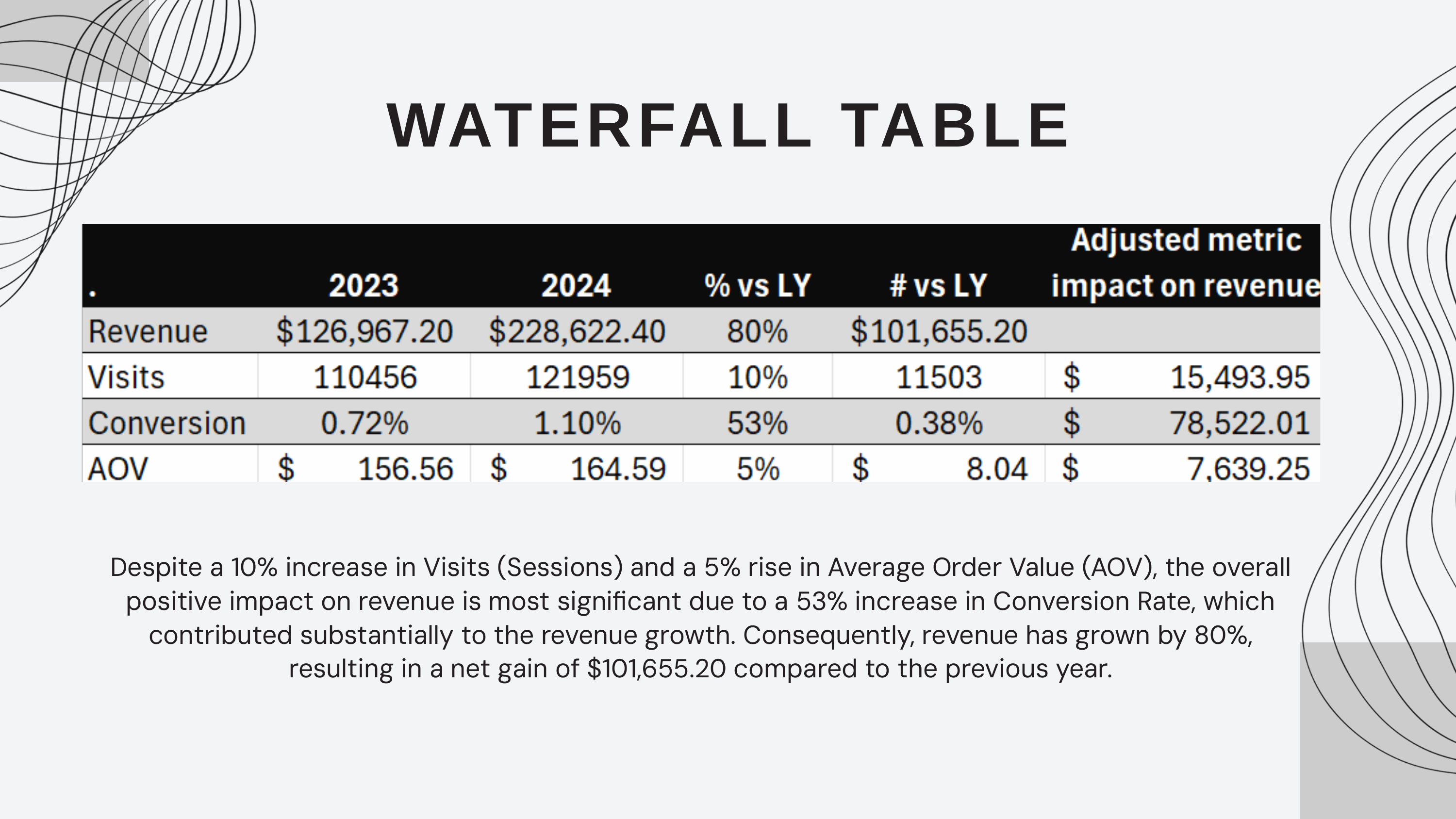

WATERFALL TABLE

Despite a 10% increase in Visits (Sessions) and a 5% rise in Average Order Value (AOV), the overall positive impact on revenue is most significant due to a 53% increase in Conversion Rate, which contributed substantially to the revenue growth. Consequently, revenue has grown by 80%, resulting in a net gain of $101,655.20 compared to the previous year.